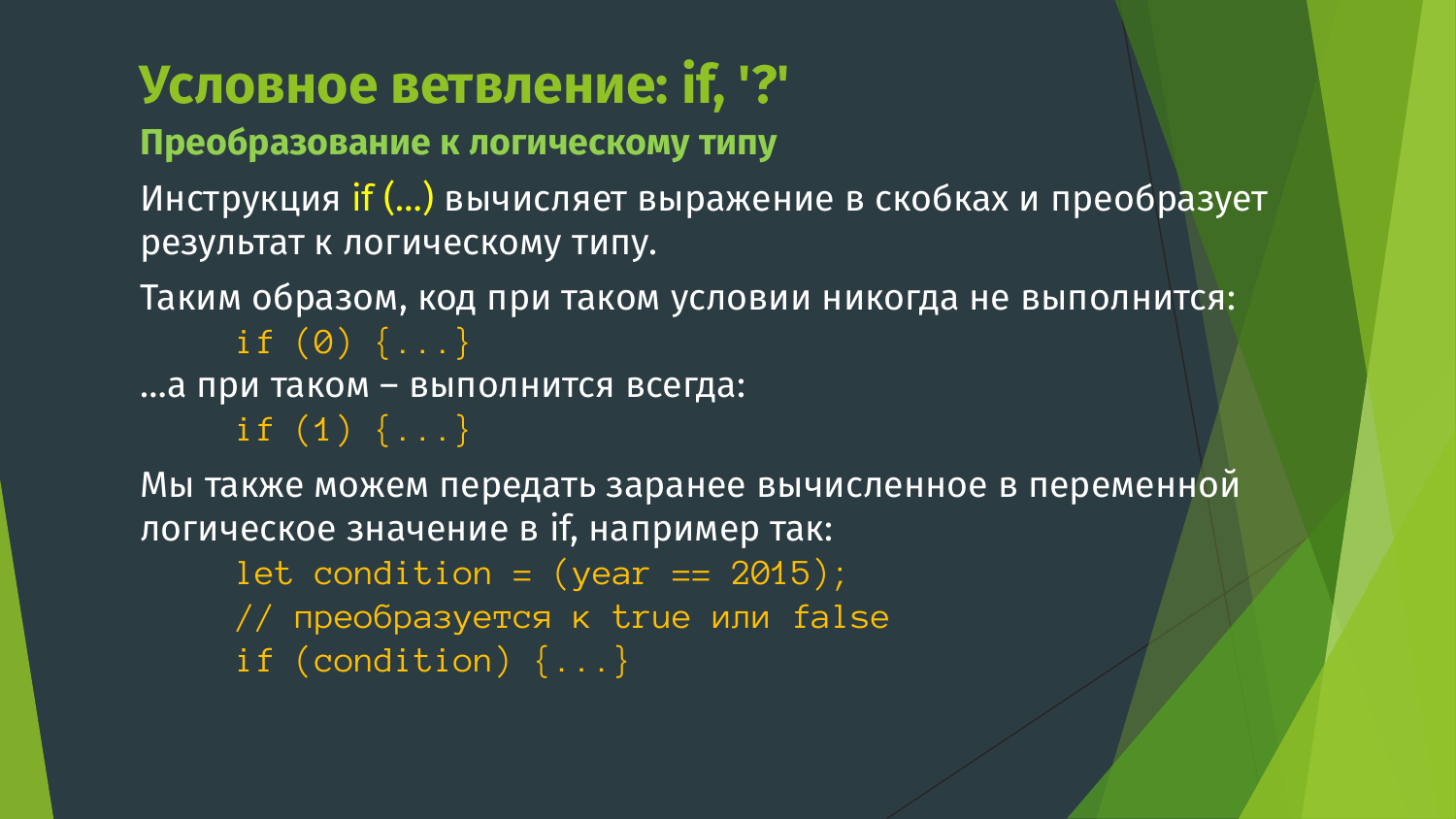

# Условное ветвление: if, '?'
Преобразование к логическому типу
Инструкция if (…) вычисляет выражение в скобках и преобразует результат к логическому типу.
Таким образом, код при таком условии никогда не выполнится:
if (0) {...}
…а при таком – выполнится всегда:
if (1) {...}
Мы также можем передать заранее вычисленное в переменной логическое значение в if, например так:
let condition = (year == 2015);
// преобразуется к true или false
if (condition) {...}